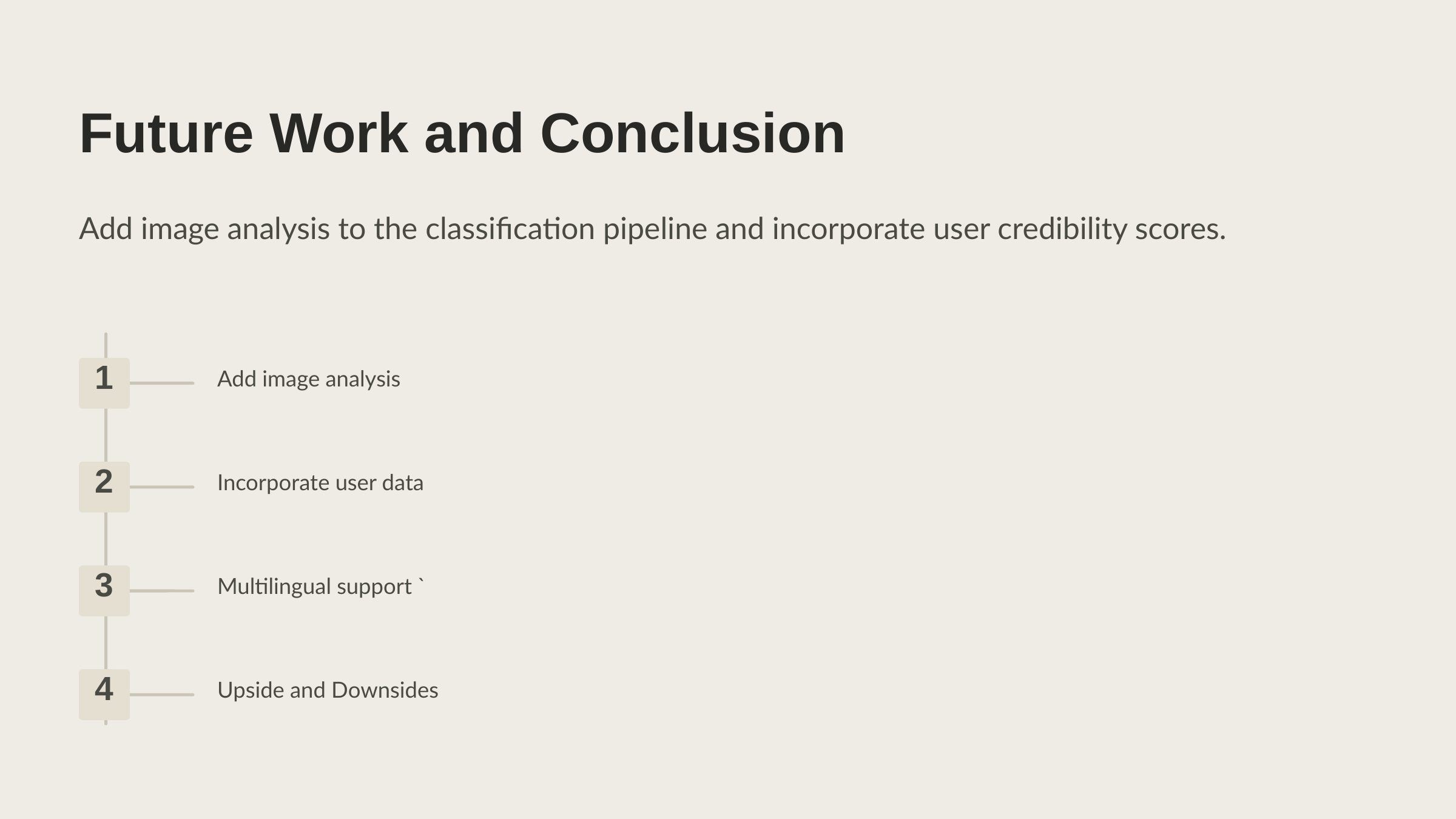

Future Work and Conclusion
Add image analysis to the classification pipeline and incorporate user credibility scores.

Add image analysis

1

Incorporate user data

2

Multilingual support `

3

Upside and Downsides

4